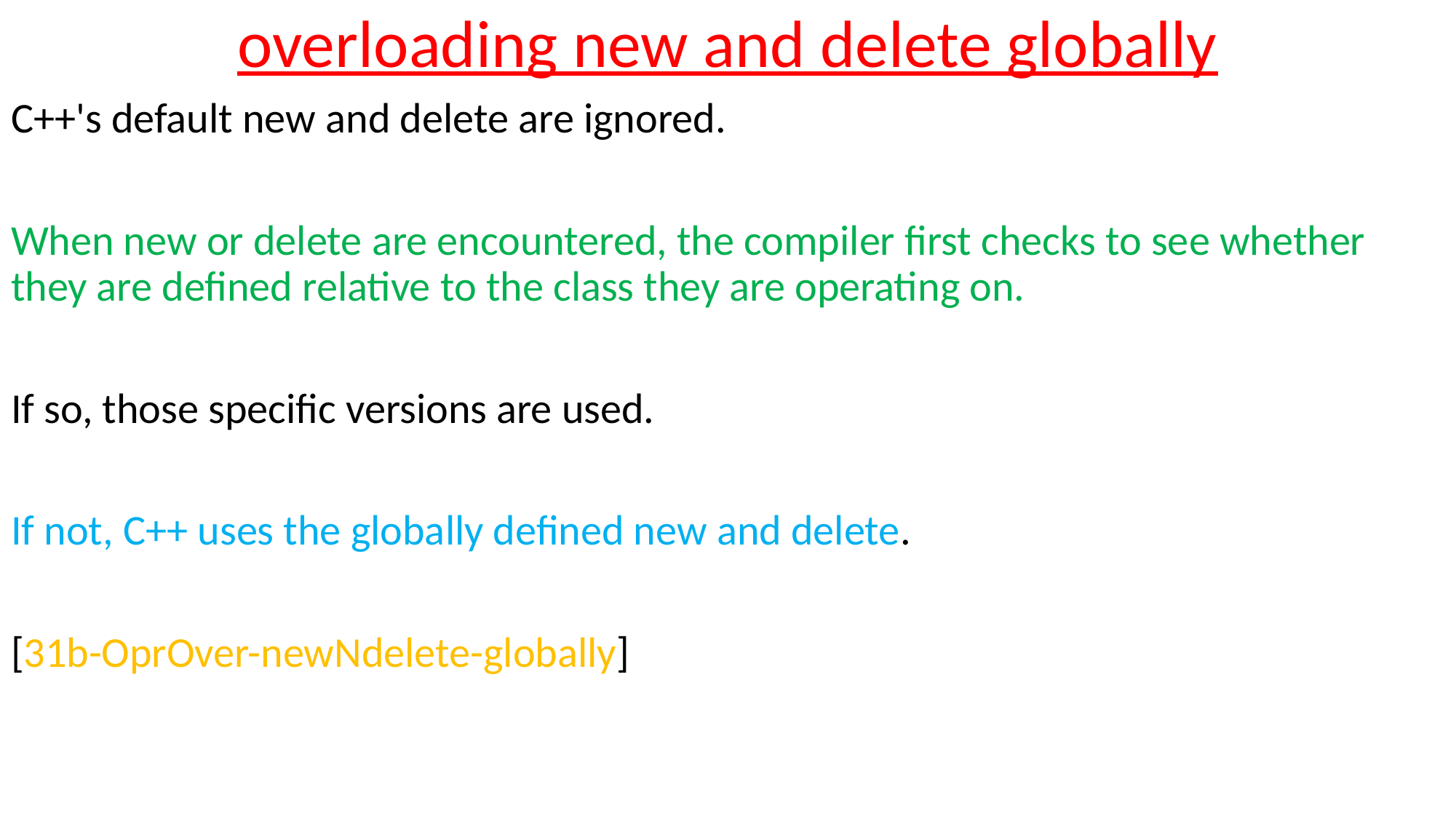

# overloading new and delete globally
C++'s default new and delete are ignored.

When new or delete are encountered, the compiler first checks to see whether 	they are defined relative to the class they are operating on.

If so, those specific versions are used.

If not, C++ uses the globally defined new and delete.

[31b-OprOver-newNdelete-globally]